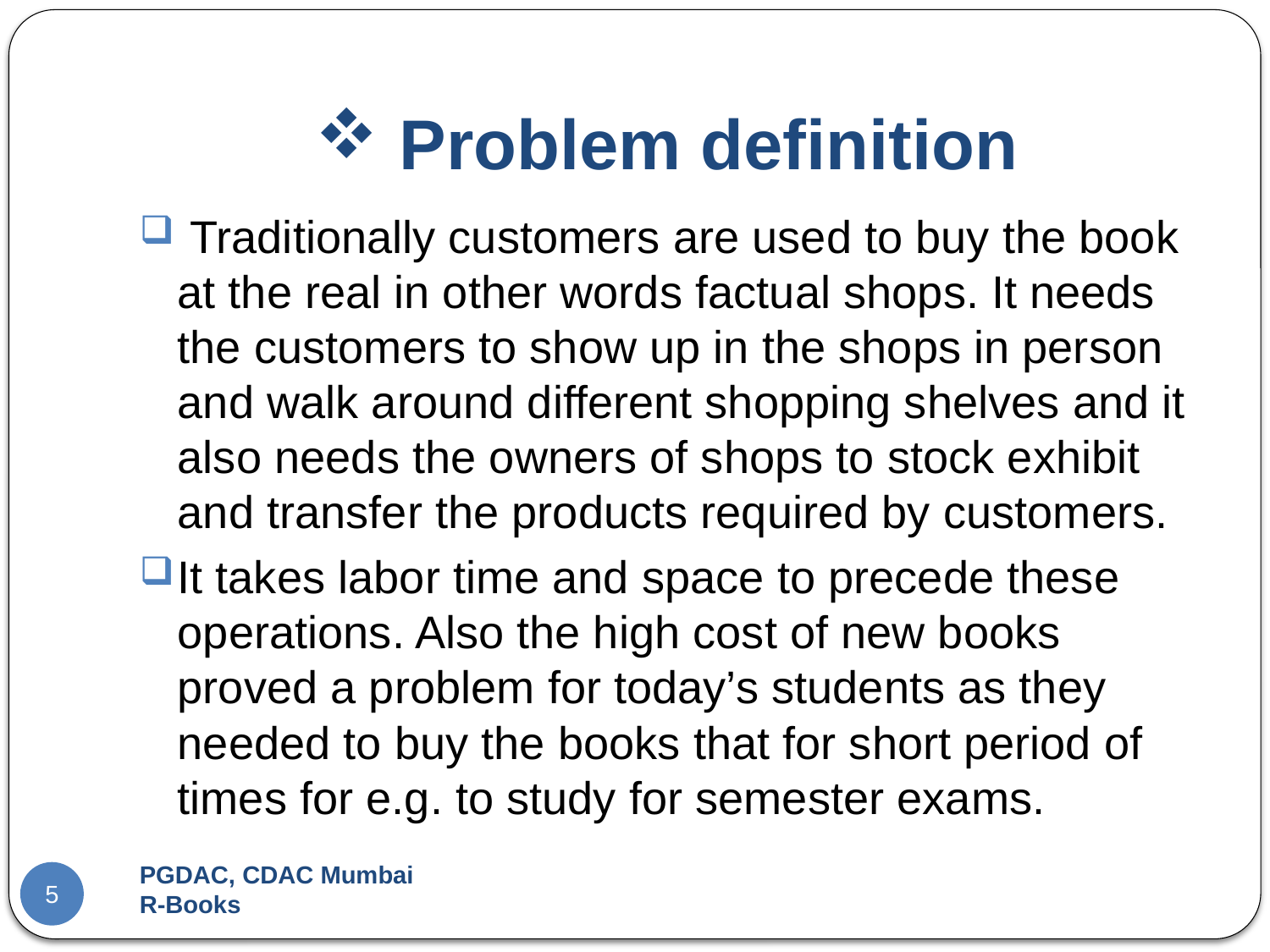

# Problem definition
 Traditionally customers are used to buy the book at the real in other words factual shops. It needs the customers to show up in the shops in person and walk around different shopping shelves and it also needs the owners of shops to stock exhibit and transfer the products required by customers.
It takes labor time and space to precede these operations. Also the high cost of new books proved a problem for today’s students as they needed to buy the books that for short period of times for e.g. to study for semester exams.
PGDAC, CDAC Mumbai 		R-Books
5